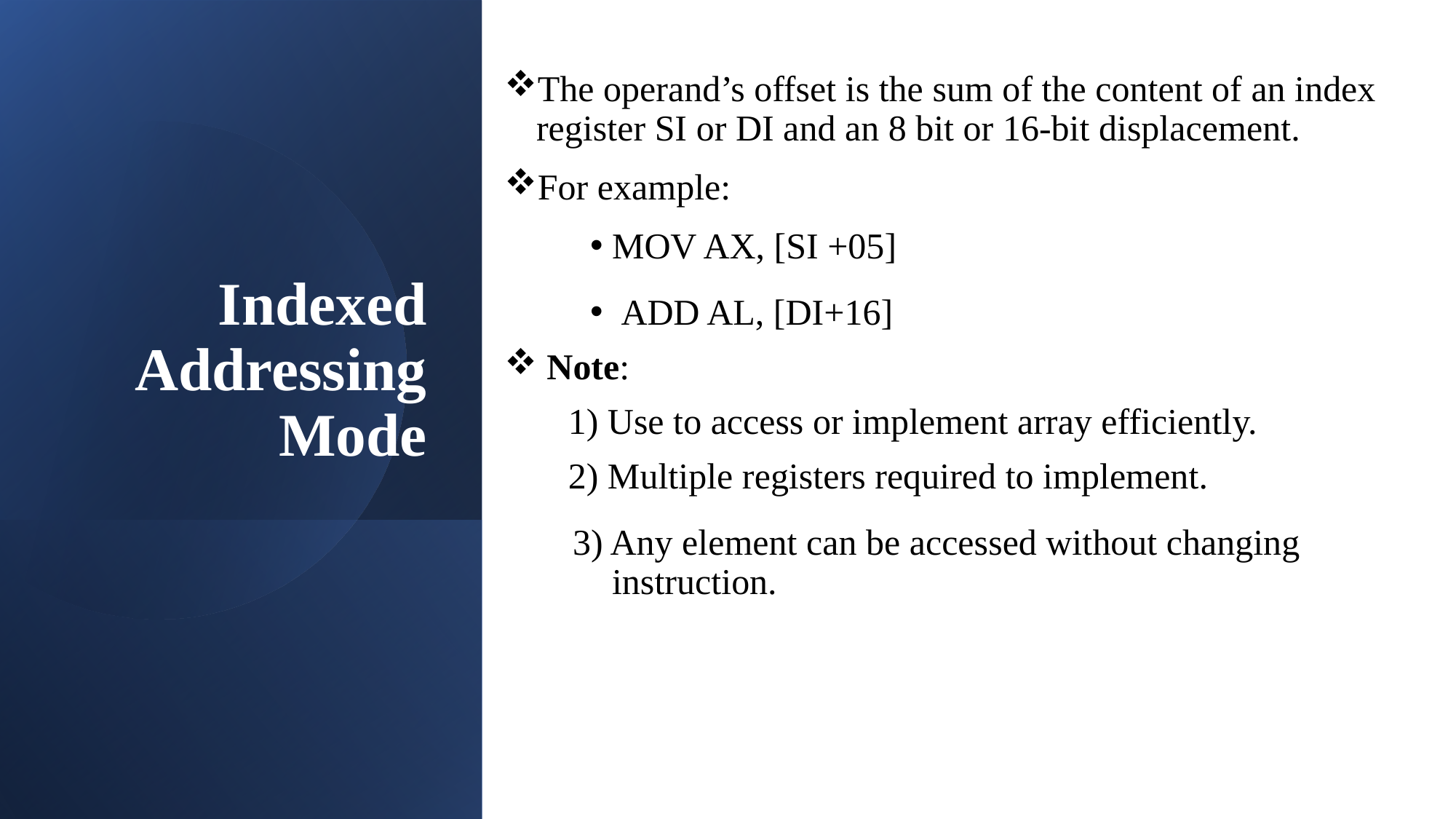

The operand’s offset is the sum of the content of an index register SI or DI and an 8 bit or 16-bit displacement.
For example:
MOV AX, [SI +05]
 ADD AL, [DI+16]
 Note:
       1) Use to access or implement array efficiently.
    2) Multiple registers required to implement.
     3) Any element can be accessed without changing instruction.

# Indexed Addressing Mode